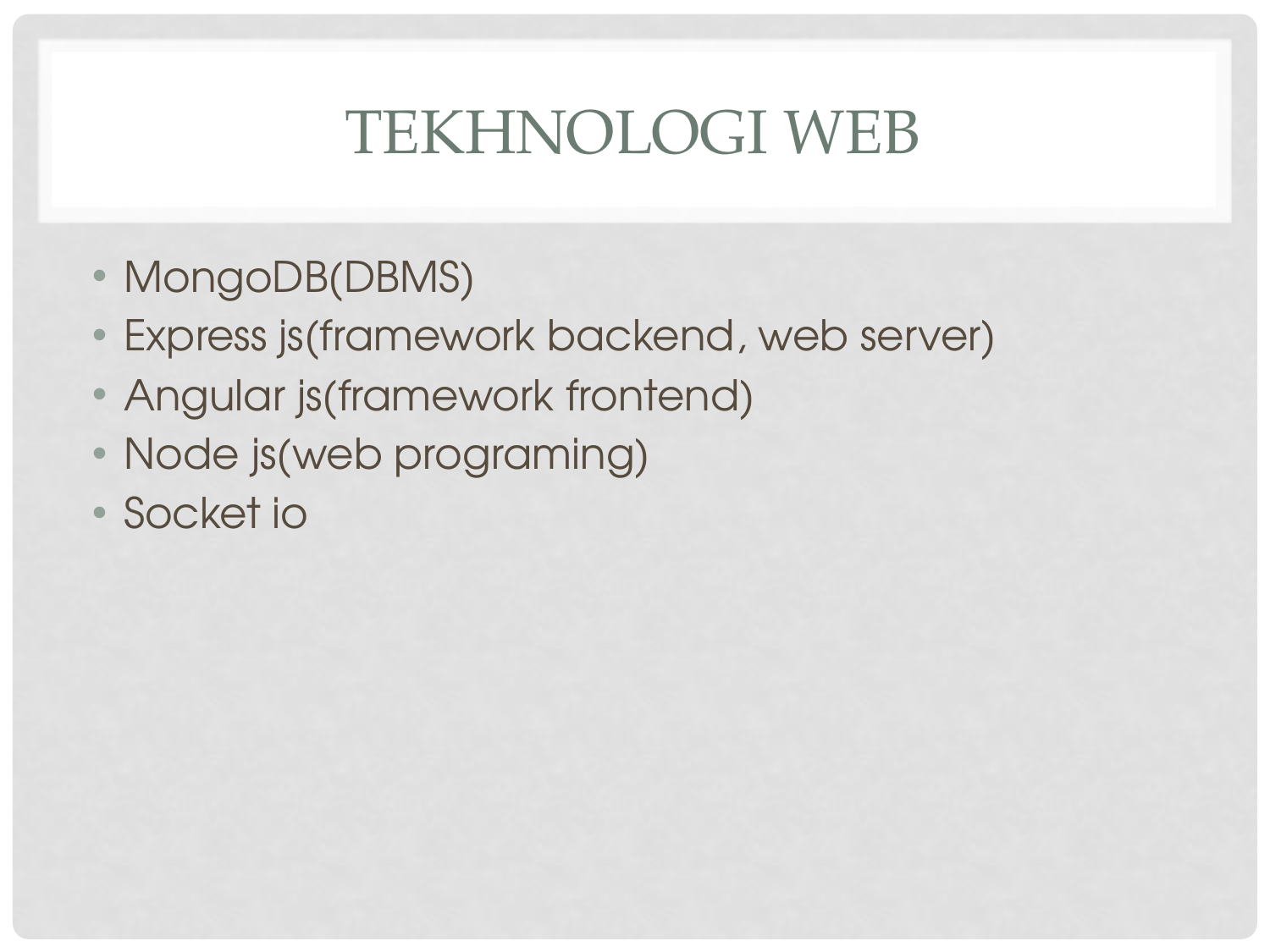

# Tekhnologi web
MongoDB(DBMS)
Express js(framework backend, web server)
Angular js(framework frontend)
Node js(web programing)
Socket io